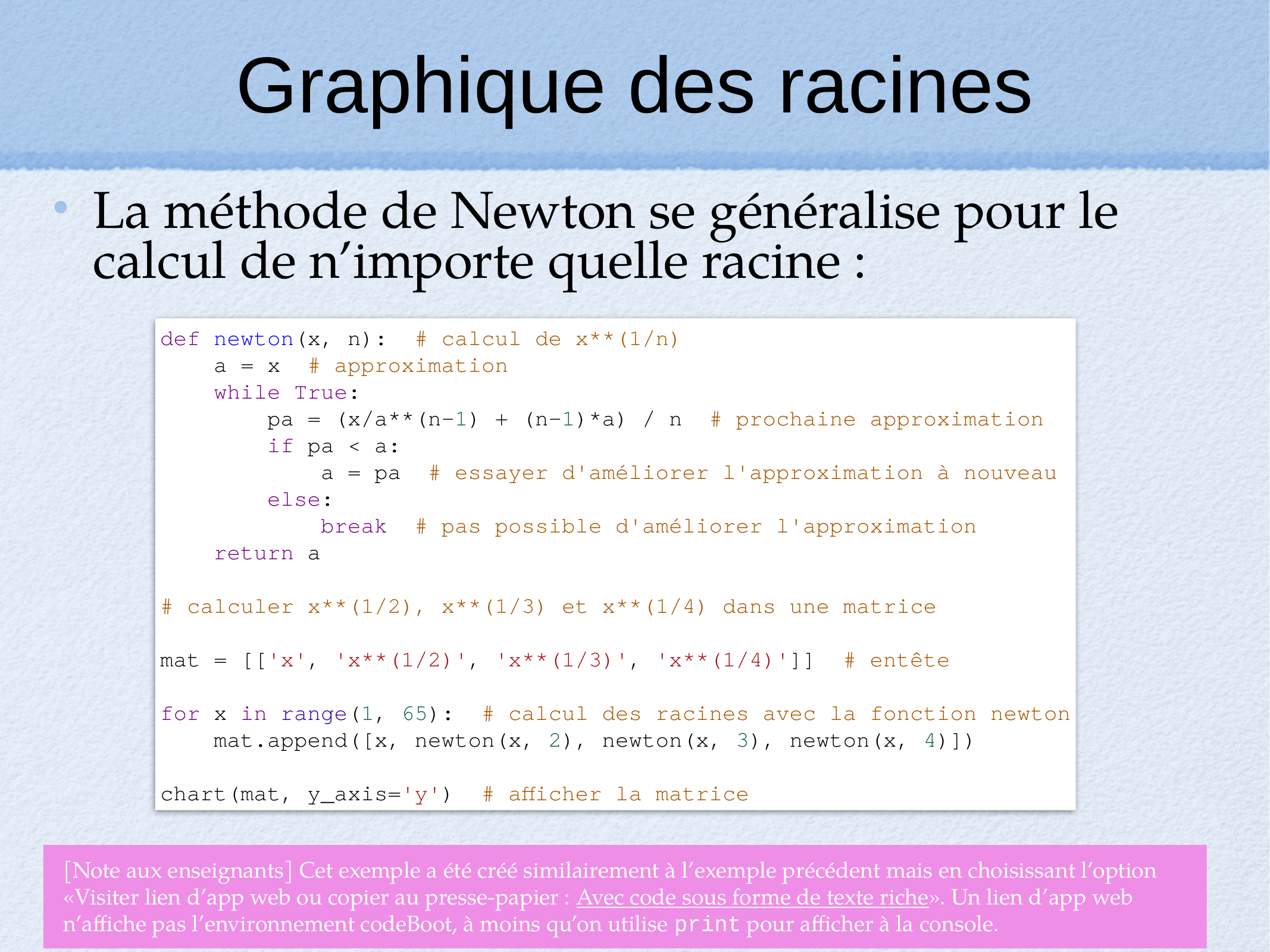

# Graphique des racines
La méthode de Newton se généralise pour le calcul de n’importe quelle racine :
def newton(x, n):  # calcul de x**(1/n)
    a = x  # approximation
    while True:
        pa = (x/a**(n-1) + (n-1)*a) / n  # prochaine approximation
        if pa < a:
            a = pa  # essayer d'améliorer l'approximation à nouveau
        else:
            break  # pas possible d'améliorer l'approximation
    return a

# calculer x**(1/2), x**(1/3) et x**(1/4) dans une matrice

mat = [['x', 'x**(1/2)', 'x**(1/3)', 'x**(1/4)']]  # entête

for x in range(1, 65):  # calcul des racines avec la fonction newton
    mat.append([x, newton(x, 2), newton(x, 3), newton(x, 4)])

chart(mat, y_axis='y')  # afficher la matrice
[Note aux enseignants] Cet exemple a été créé similairement à l’exemple précédent mais en choisissant l’option
«Visiter lien d’app web ou copier au presse-papier : Avec code sous forme de texte riche». Un lien d’app web
n’affiche pas l’environnement codeBoot, à moins qu’on utilise print pour afficher à la console.